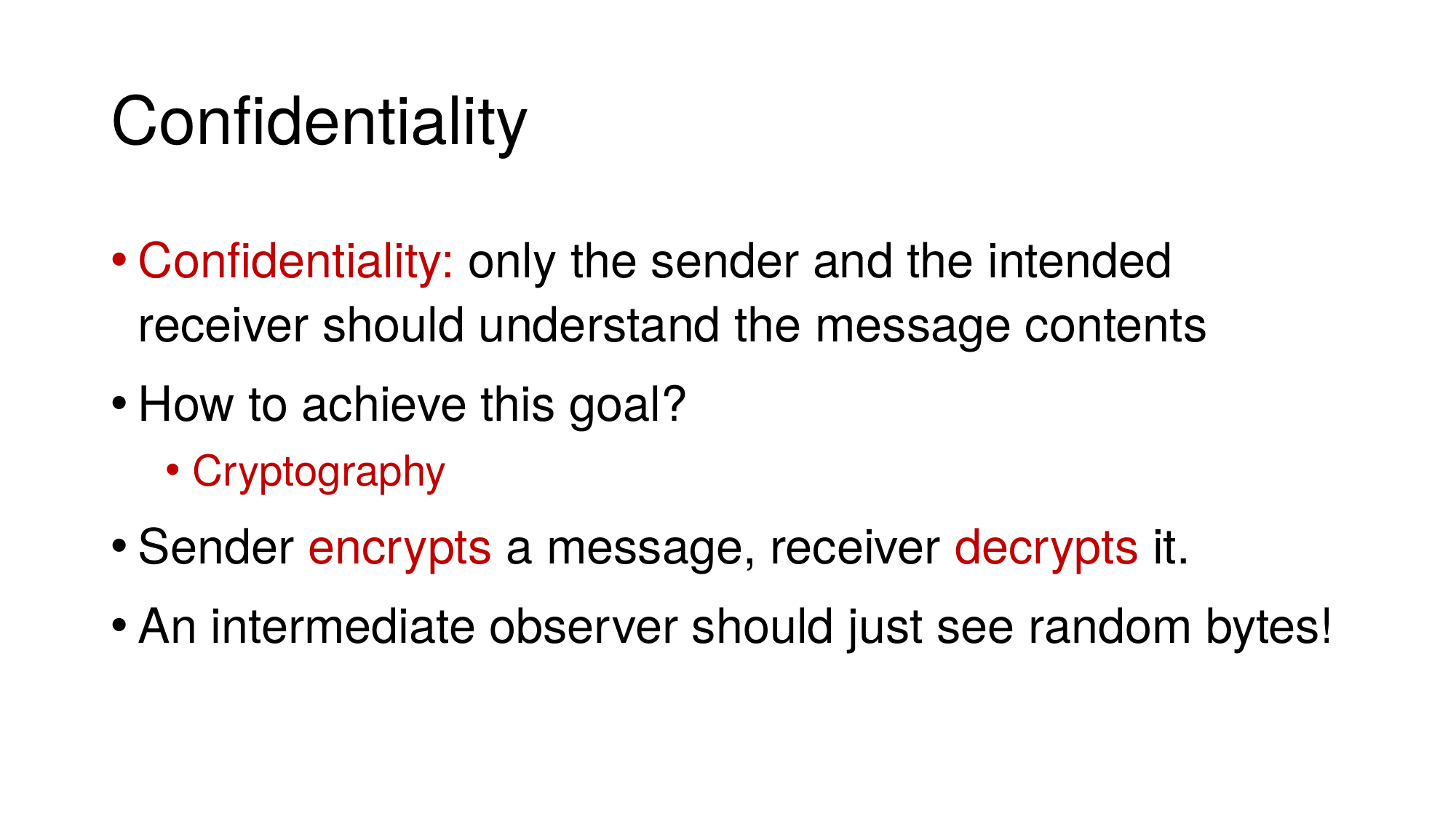

# Confidentiality
Confidentiality: only the sender and the intended receiver should understand the message contents
How to achieve this goal?
Cryptography
Sender encrypts a message, receiver decrypts it.
An intermediate observer should just see random bytes!